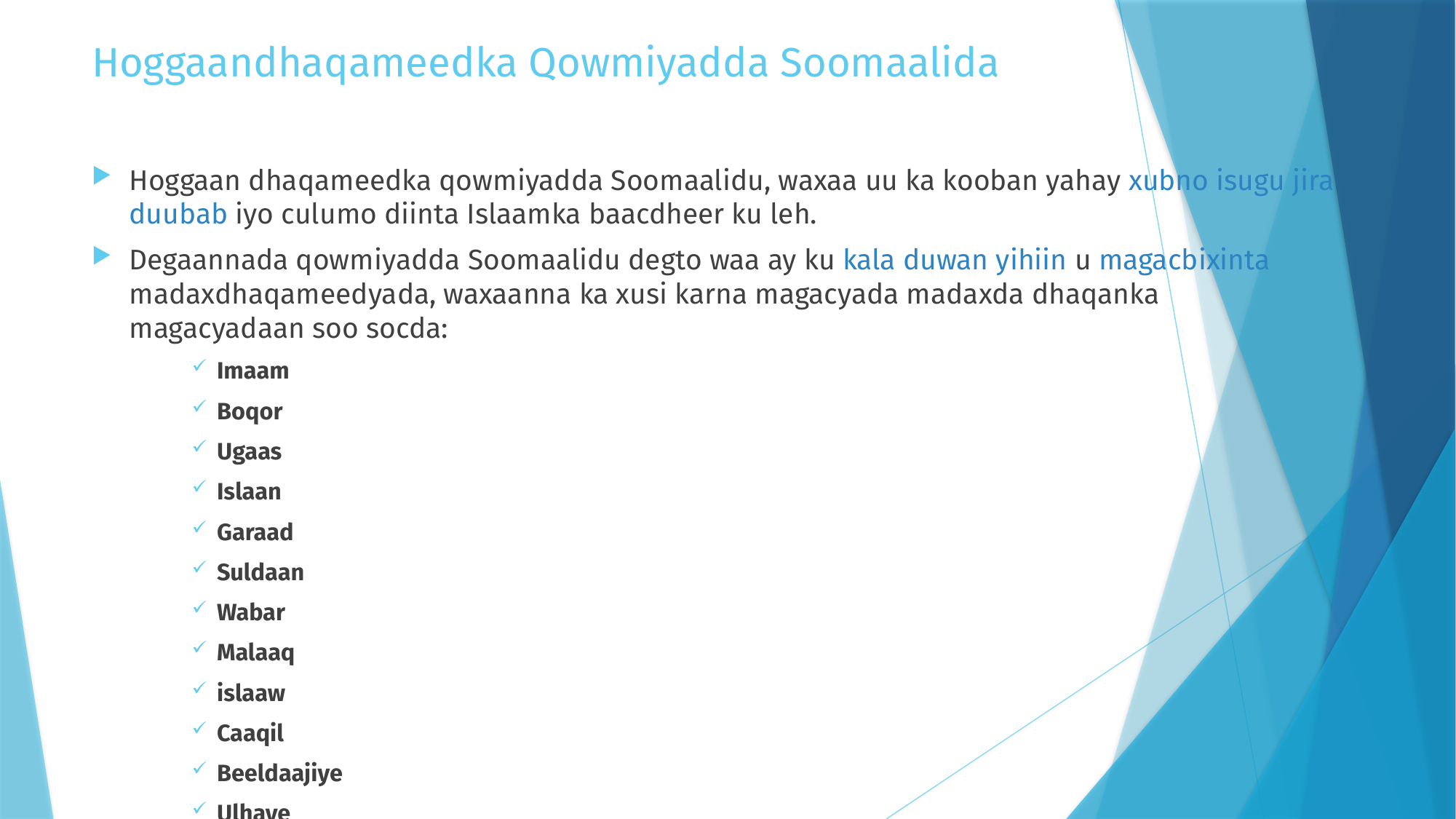

# Hoggaandhaqameedka Qowmiyadda Soomaalida
Hoggaan dhaqameedka qowmiyadda Soomaalidu, waxaa uu ka kooban yahay xubno isugu jira duubab iyo culumo diinta Islaamka baacdheer ku leh.
Degaannada qowmiyadda Soomaalidu degto waa ay ku kala duwan yihiin u magacbixinta madaxdhaqameedyada, waxaanna ka xusi karna magacyada madaxda dhaqanka magacyadaan soo socda:
Imaam
Boqor
Ugaas
Islaan
Garaad
Suldaan
Wabar
Malaaq
islaaw
Caaqil
Beeldaajiye
Ulhaye